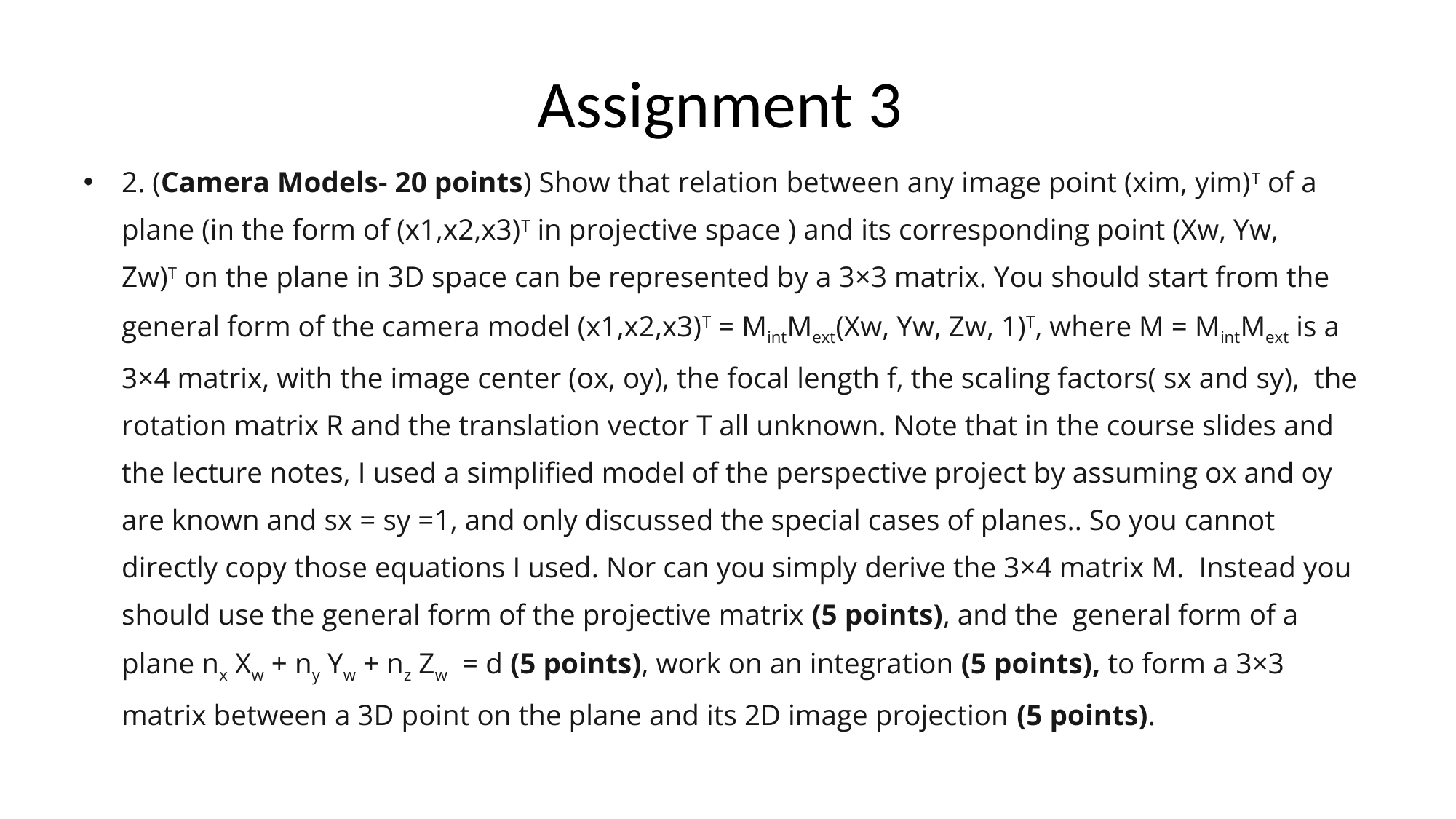

# Assignment 3
2. (Camera Models- 20 points) Show that relation between any image point (xim, yim)T of a plane (in the form of (x1,x2,x3)T in projective space ) and its corresponding point (Xw, Yw, Zw)T on the plane in 3D space can be represented by a 3×3 matrix. You should start from the general form of the camera model (x1,x2,x3)T = MintMext(Xw, Yw, Zw, 1)T, where M = MintMext is a 3×4 matrix, with the image center (ox, oy), the focal length f, the scaling factors( sx and sy),  the rotation matrix R and the translation vector T all unknown. Note that in the course slides and the lecture notes, I used a simplified model of the perspective project by assuming ox and oy are known and sx = sy =1, and only discussed the special cases of planes.. So you cannot directly copy those equations I used. Nor can you simply derive the 3×4 matrix M.  Instead you should use the general form of the projective matrix (5 points), and the  general form of a plane nx Xw + ny Yw + nz Zw  = d (5 points), work on an integration (5 points), to form a 3×3 matrix between a 3D point on the plane and its 2D image projection (5 points).